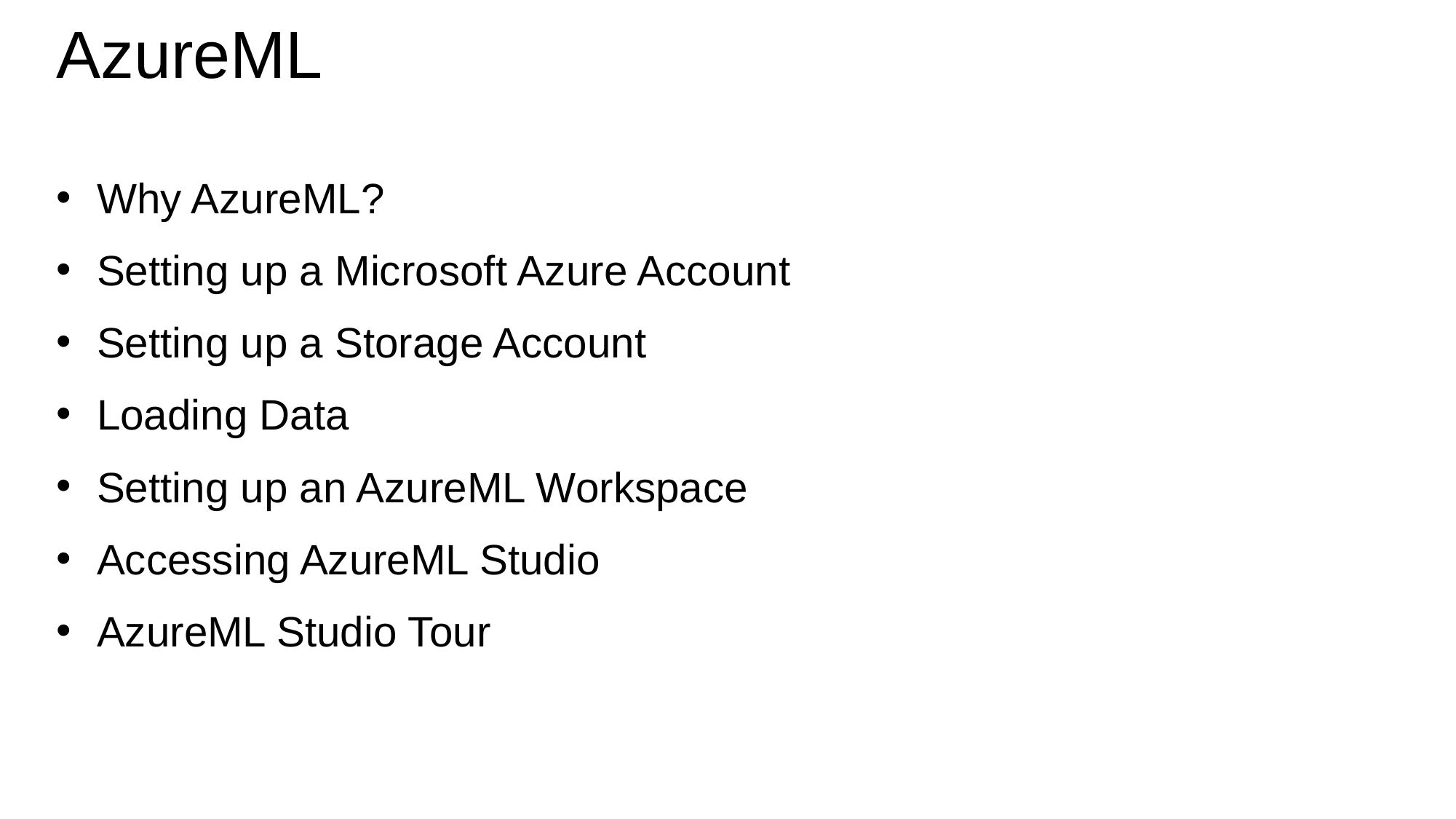

# AzureML
Why AzureML?
Setting up a Microsoft Azure Account
Setting up a Storage Account
Loading Data
Setting up an AzureML Workspace
Accessing AzureML Studio
AzureML Studio Tour